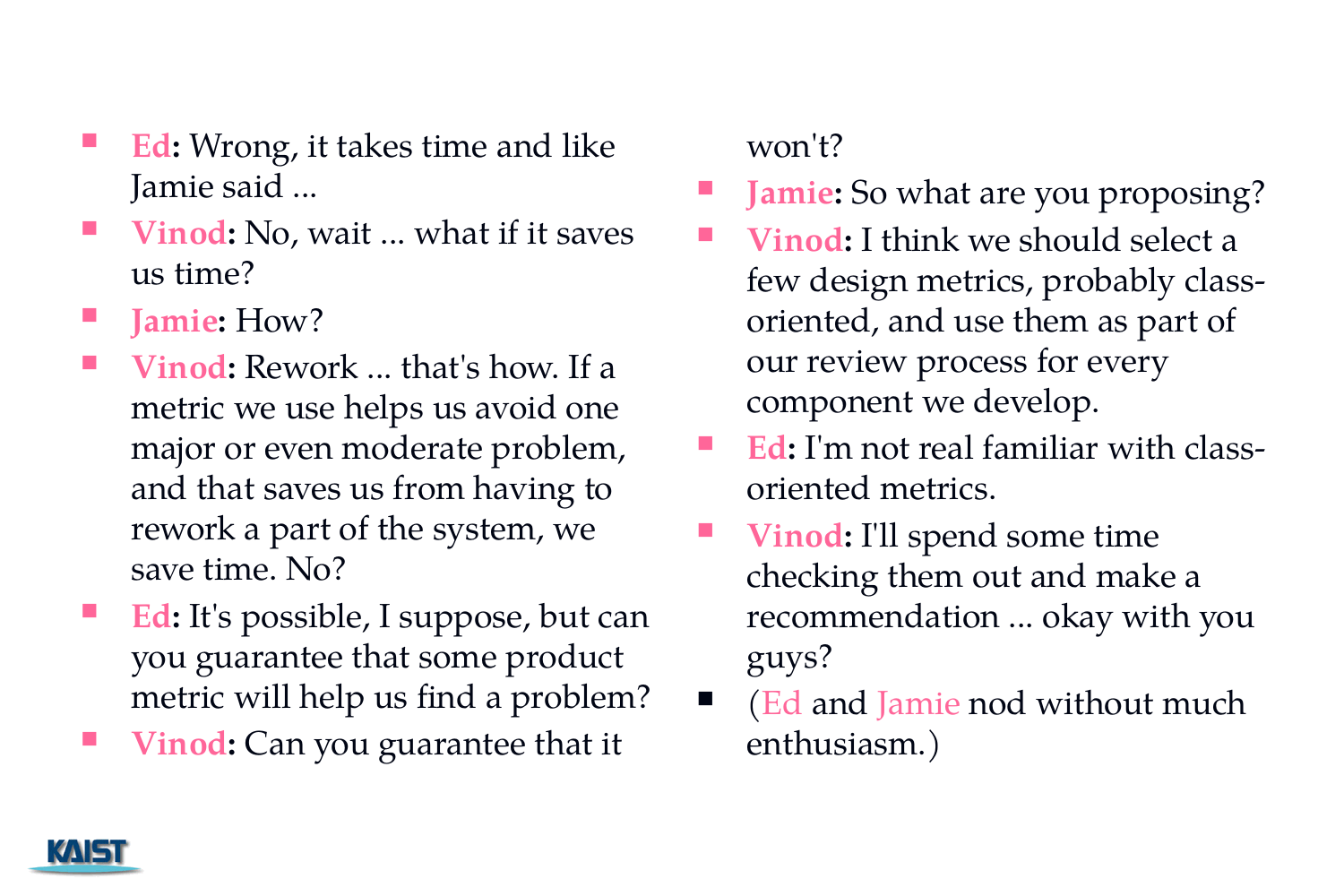

#
Ed: Wrong, it takes time and like Jamie said ...
Vinod: No, wait ... what if it saves us time?
Jamie: How?
Vinod: Rework ... that's how. If a metric we use helps us avoid one major or even moderate problem, and that saves us from having to rework a part of the system, we save time. No?
Ed: It's possible, I suppose, but can you guarantee that some product metric will help us find a problem?
Vinod: Can you guarantee that it
	won't?
Jamie: So what are you proposing?
Vinod: I think we should select a few design metrics, probably class-oriented, and use them as part of our review process for every component we develop.
Ed: I'm not real familiar with class-oriented metrics.
Vinod: I'll spend some time checking them out and make a recommendation ... okay with you guys?
(Ed and Jamie nod without much enthusiasm.)

105